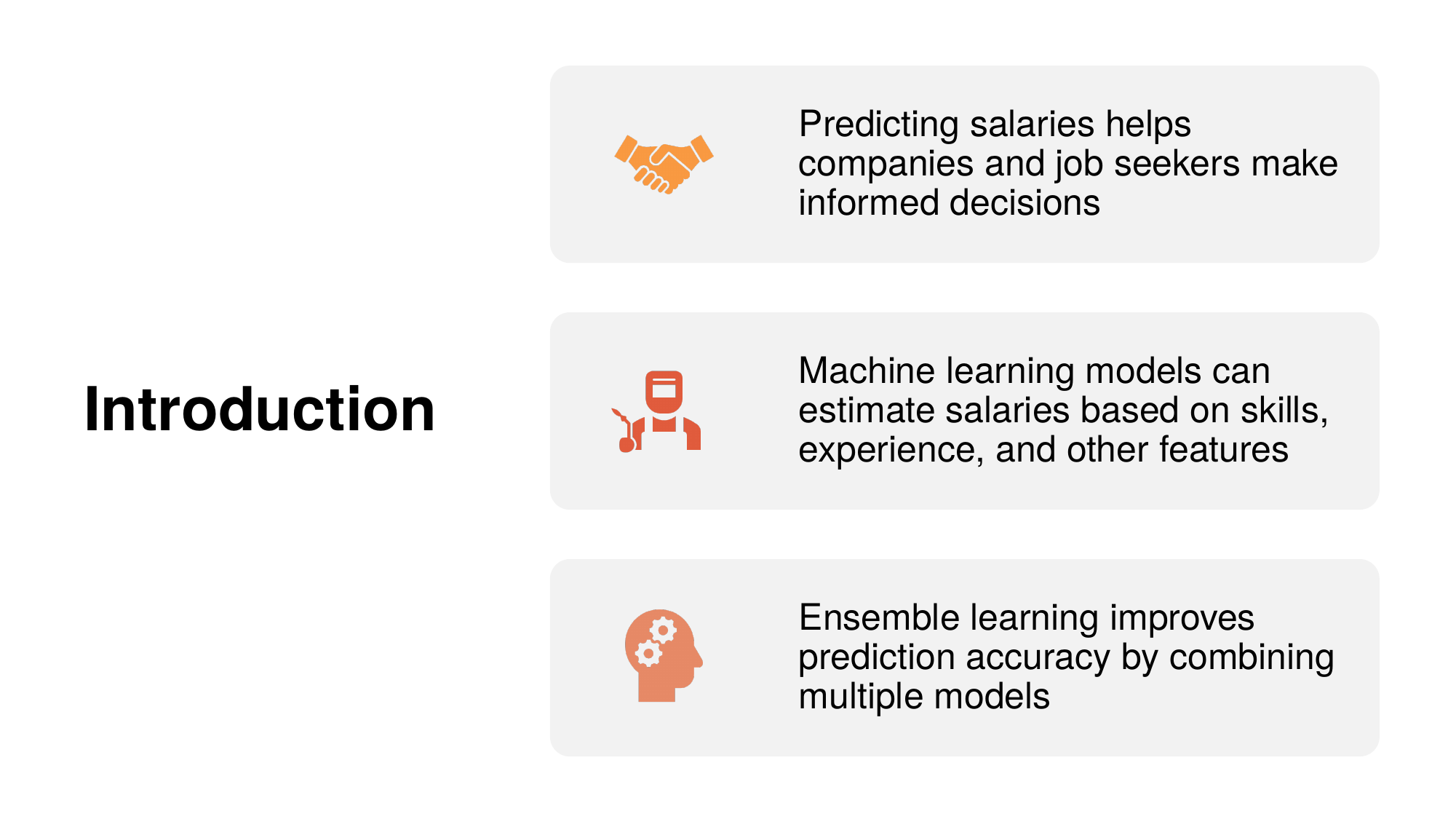

# Introduction
Predicting salaries helps companies and job seekers make informed decisions
Machine learning models can estimate salaries based on skills, experience, and other features
Ensemble learning improves prediction accuracy by combining multiple models